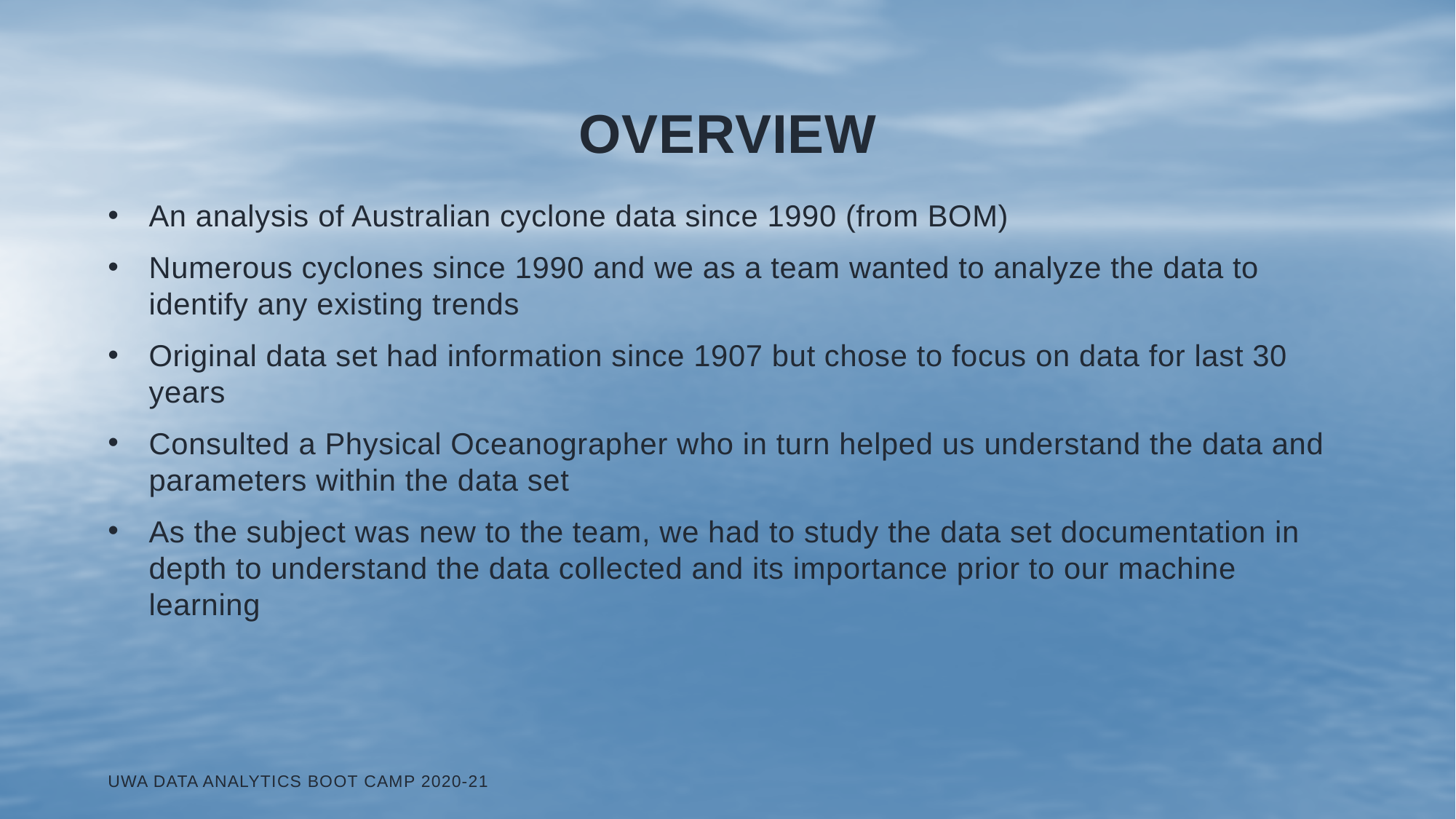

# Overview
An analysis of Australian cyclone data since 1990 (from BOM)
Numerous cyclones since 1990 and we as a team wanted to analyze the data to identify any existing trends
Original data set had information since 1907 but chose to focus on data for last 30 years
Consulted a Physical Oceanographer who in turn helped us understand the data and parameters within the data set
As the subject was new to the team, we had to study the data set documentation in depth to understand the data collected and its importance prior to our machine learning

UWA Data Analytics Boot Camp 2020-21